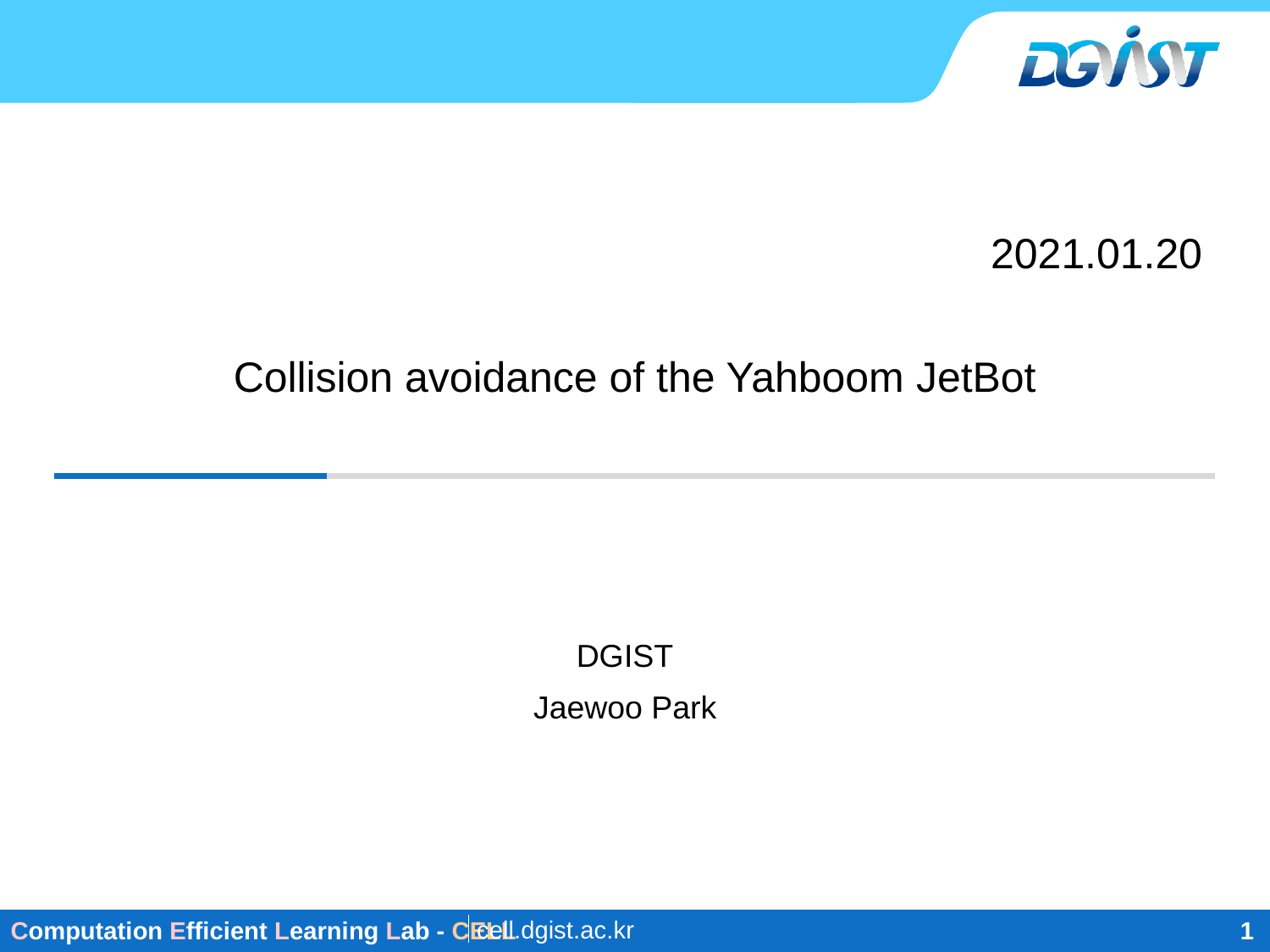

2021.01.20
# Collision avoidance of the Yahboom JetBot

DGIST
Jaewoo Park